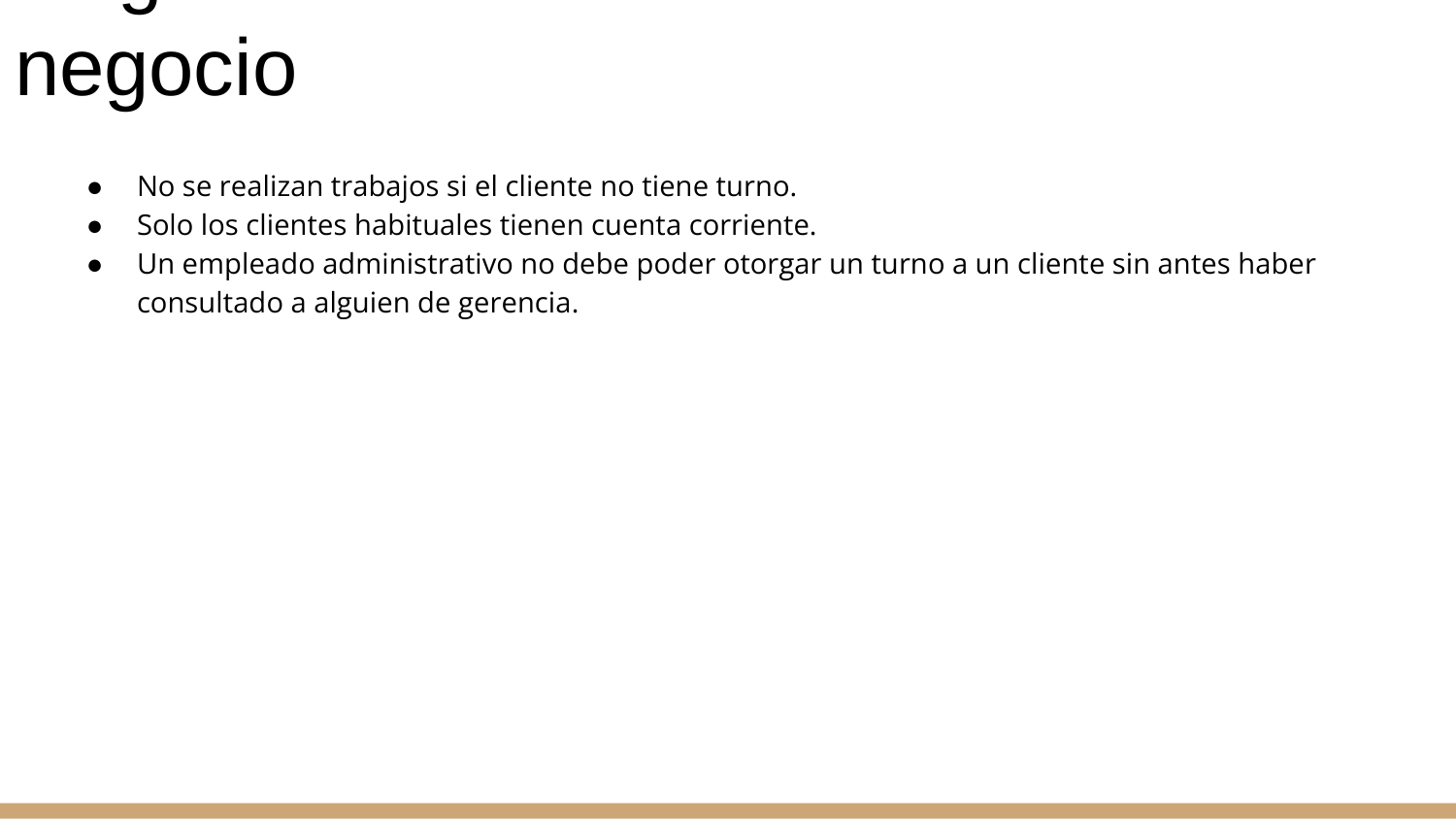

Reglas de negocio
No se realizan trabajos si el cliente no tiene turno.
Solo los clientes habituales tienen cuenta corriente.
Un empleado administrativo no debe poder otorgar un turno a un cliente sin antes haber consultado a alguien de gerencia.